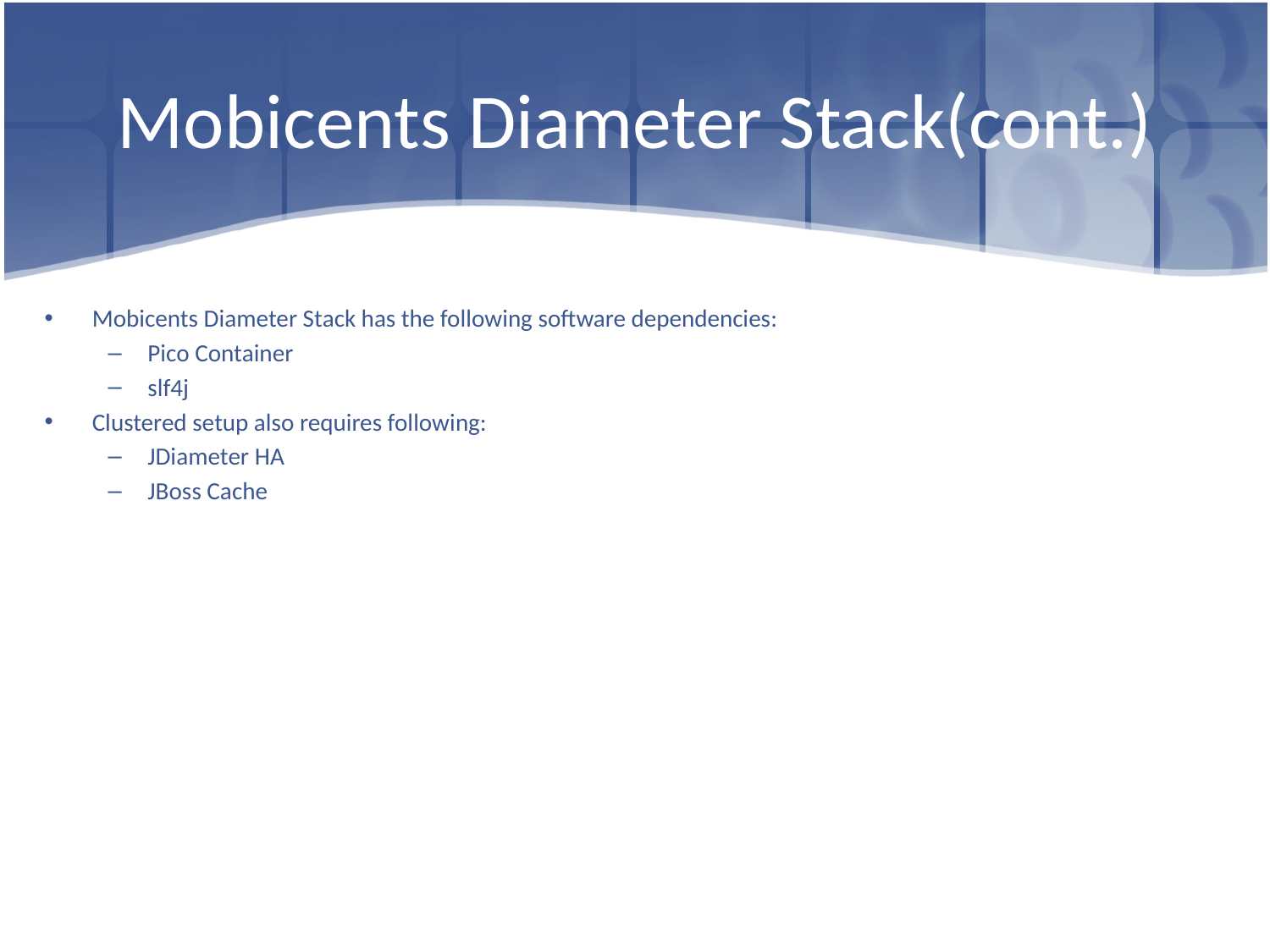

# Mobicents Diameter Stack(cont.)
Mobicents Diameter Stack has the following software dependencies:
Pico Container
slf4j
Clustered setup also requires following:
JDiameter HA
JBoss Cache